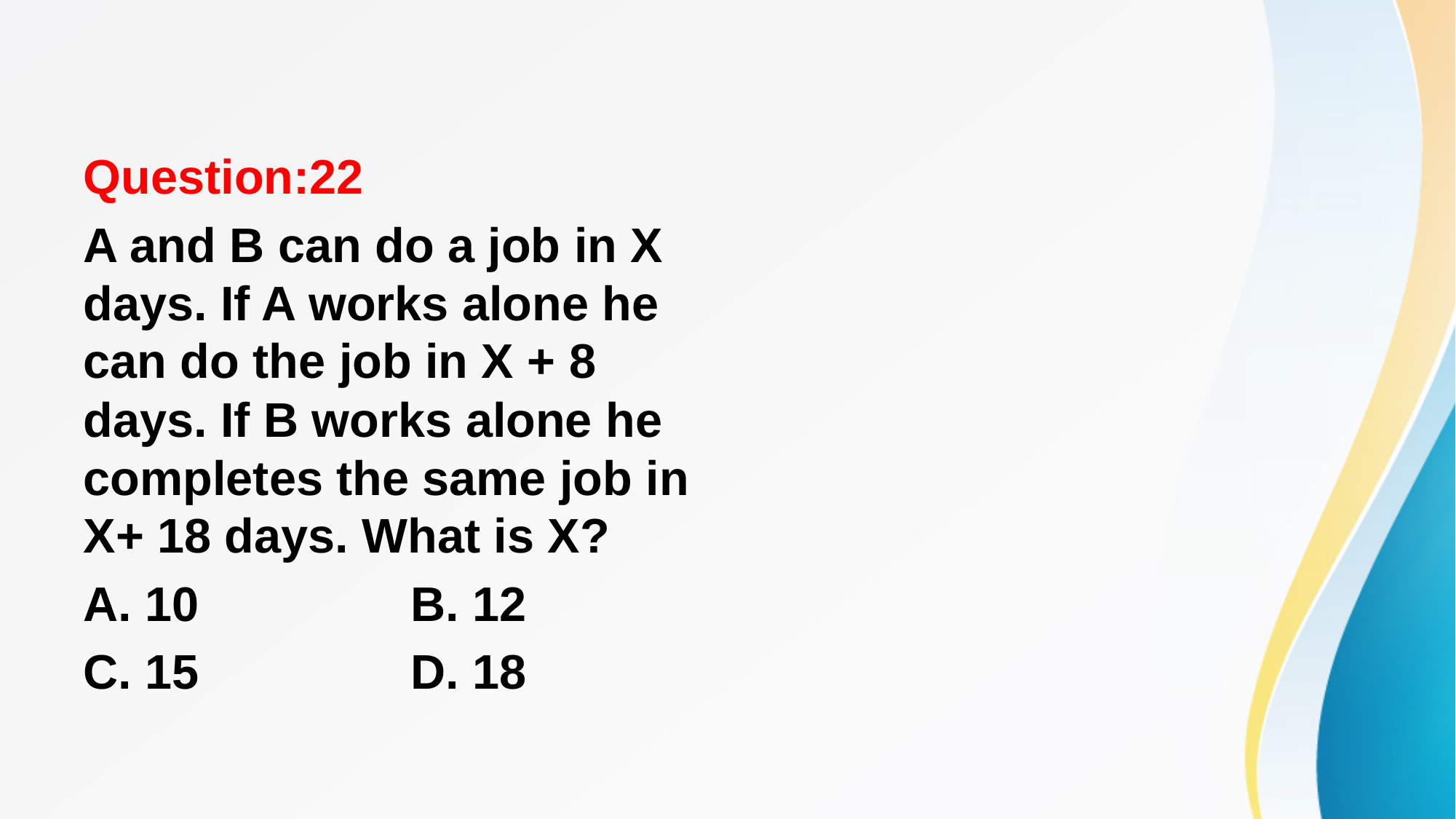

#
Question:22
A and B can do a job in X days. If A works alone he can do the job in X + 8 days. If B works alone he completes the same job in X+ 18 days. What is X?
A. 10  		B. 12
C. 15          	D. 18